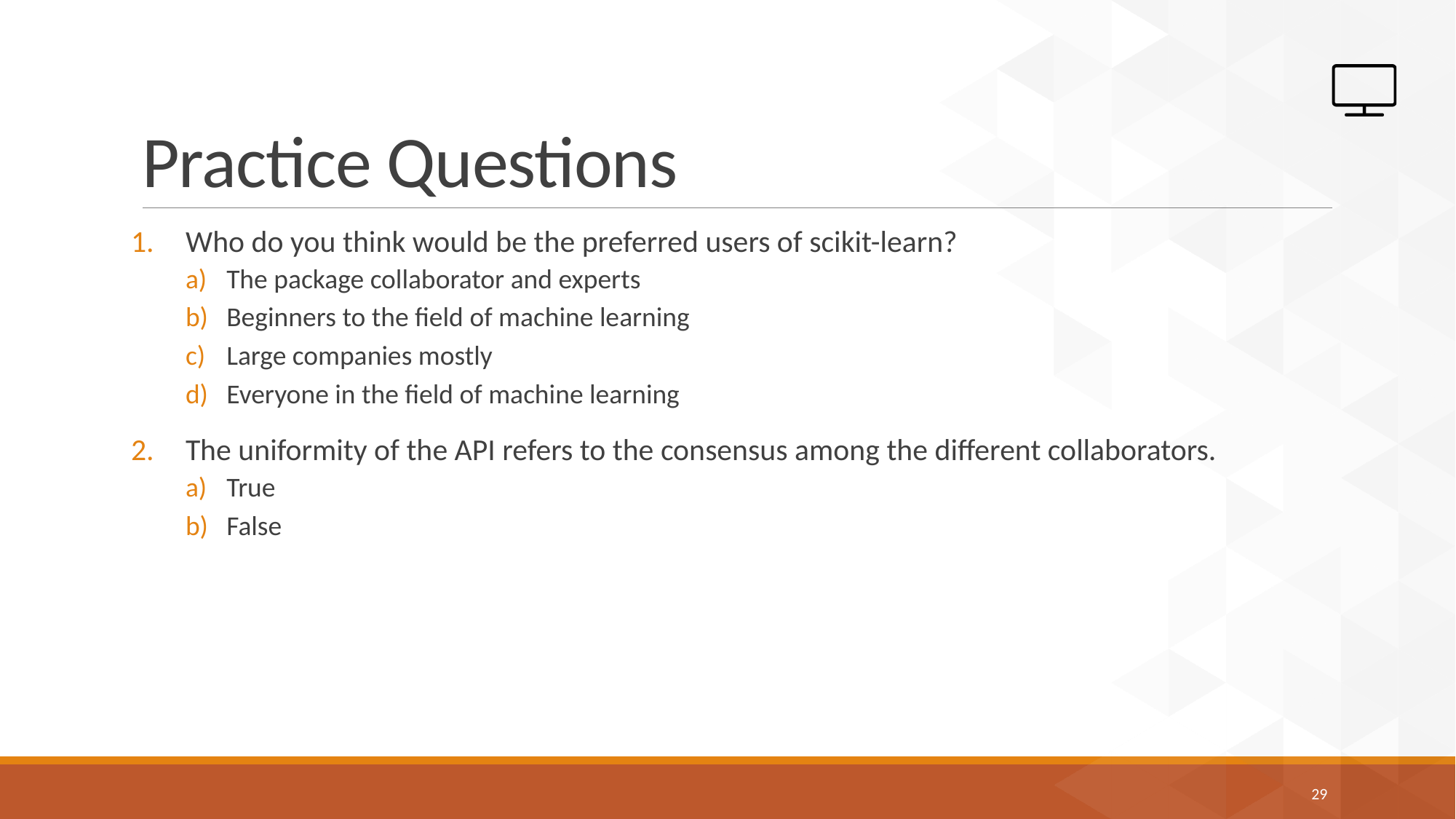

# Practice Questions
Who do you think would be the preferred users of scikit-learn?
The package collaborator and experts
Beginners to the field of machine learning
Large companies mostly
Everyone in the field of machine learning
The uniformity of the API refers to the consensus among the different collaborators.
True
False

29